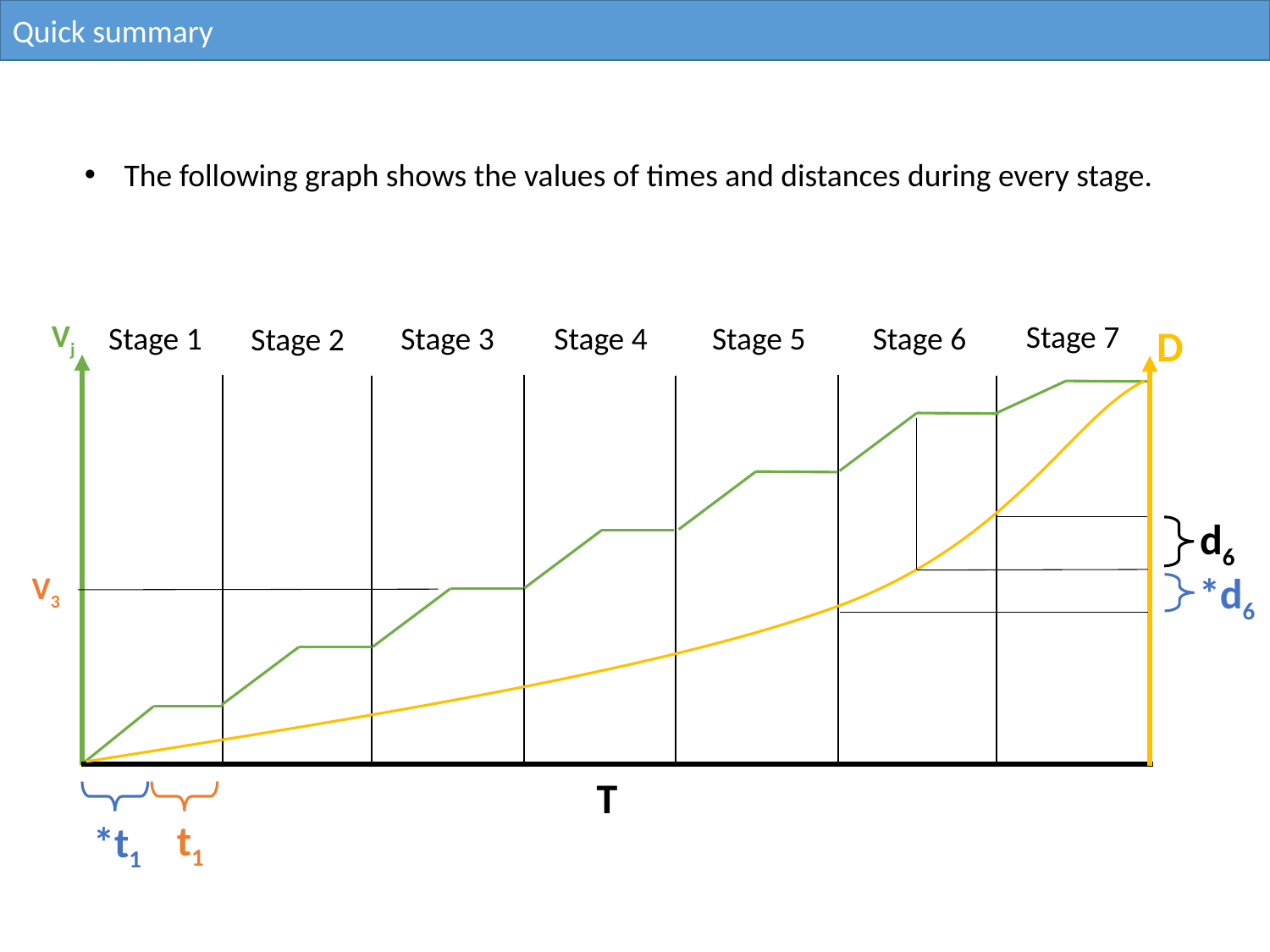

Quick summary
The following graph shows the values of times and distances during every stage.
Vj
Stage 7
Stage 1
Stage 3
Stage 4
Stage 5
Stage 6
Stage 2
D

d6

*d6
V3

T
t1
*t1